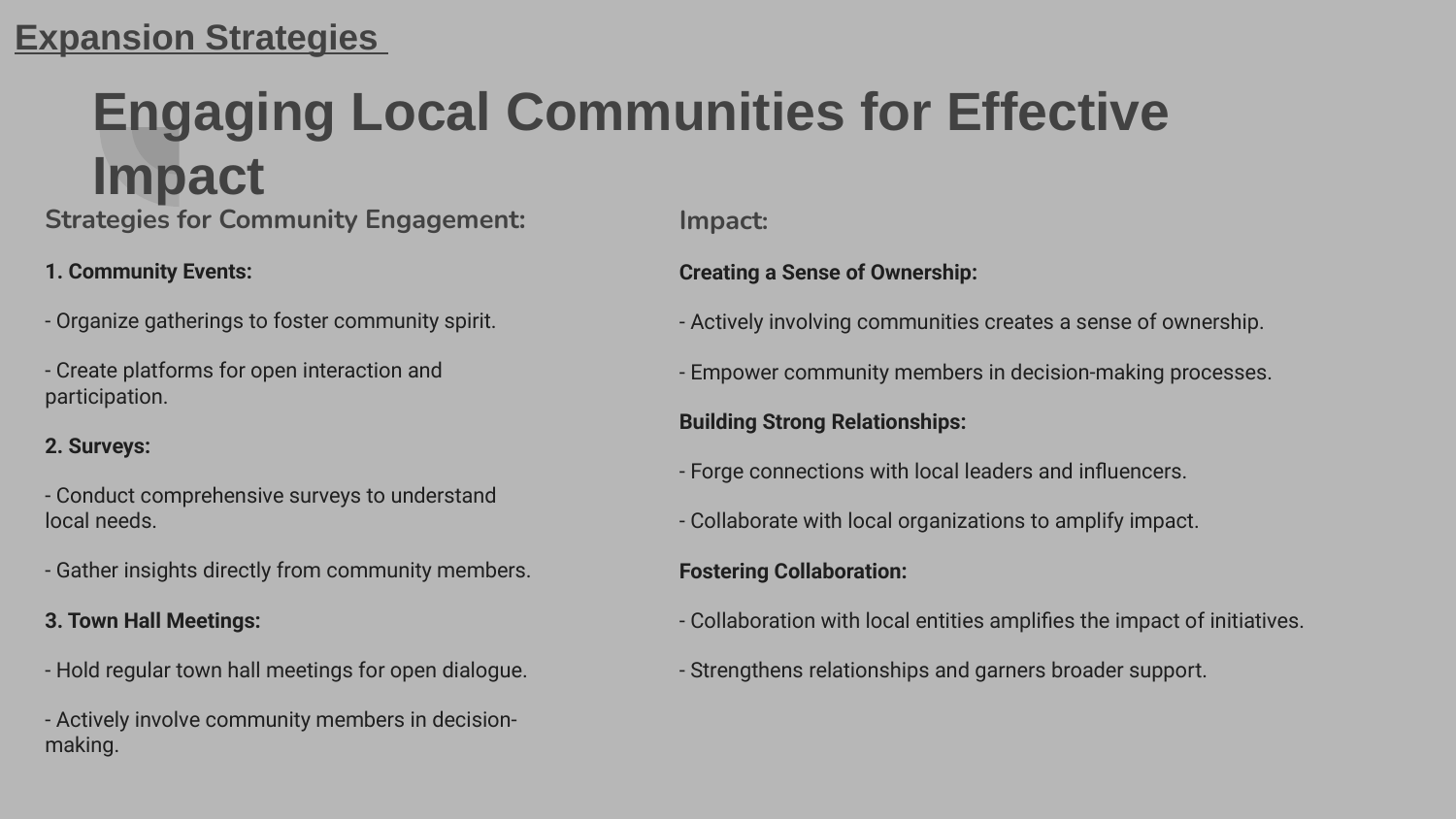

Expansion Strategies

# Engaging Local Communities for Effective Impact
Impact:
Creating a Sense of Ownership:
- Actively involving communities creates a sense of ownership.
- Empower community members in decision-making processes.
Building Strong Relationships:
- Forge connections with local leaders and influencers.
- Collaborate with local organizations to amplify impact.
Fostering Collaboration:
- Collaboration with local entities amplifies the impact of initiatives.
- Strengthens relationships and garners broader support.

Strategies for Community Engagement:
1. Community Events:
- Organize gatherings to foster community spirit.
- Create platforms for open interaction and participation.
2. Surveys:
- Conduct comprehensive surveys to understand local needs.
- Gather insights directly from community members.
3. Town Hall Meetings:
- Hold regular town hall meetings for open dialogue.
- Actively involve community members in decision-making.